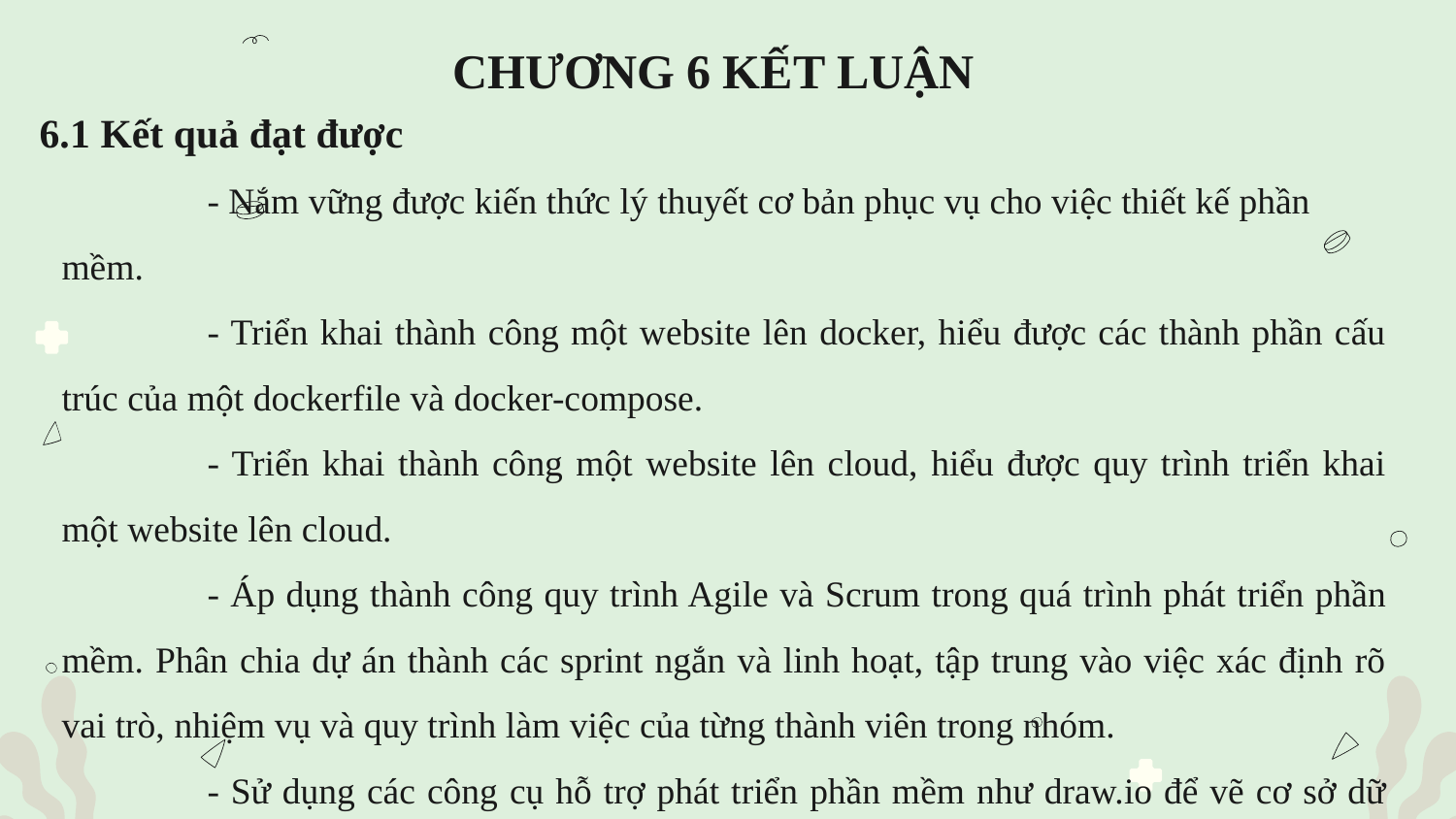

# CHƯƠNG 6 KẾT LUẬN
6.1 Kết quả đạt được
	- Nắm vững được kiến thức lý thuyết cơ bản phục vụ cho việc thiết kế phần mềm.
	- Triển khai thành công một website lên docker, hiểu được các thành phần cấu trúc của một dockerfile và docker-compose.
	- Triển khai thành công một website lên cloud, hiểu được quy trình triển khai một website lên cloud.
	- Áp dụng thành công quy trình Agile và Scrum trong quá trình phát triển phần mềm. Phân chia dự án thành các sprint ngắn và linh hoạt, tập trung vào việc xác định rõ vai trò, nhiệm vụ và quy trình làm việc của từng thành viên trong nhóm.
	- Sử dụng các công cụ hỗ trợ phát triển phần mềm như draw.io để vẽ cơ sở dữ liệu và monday.com để lập Product backlog và lập Sprint.